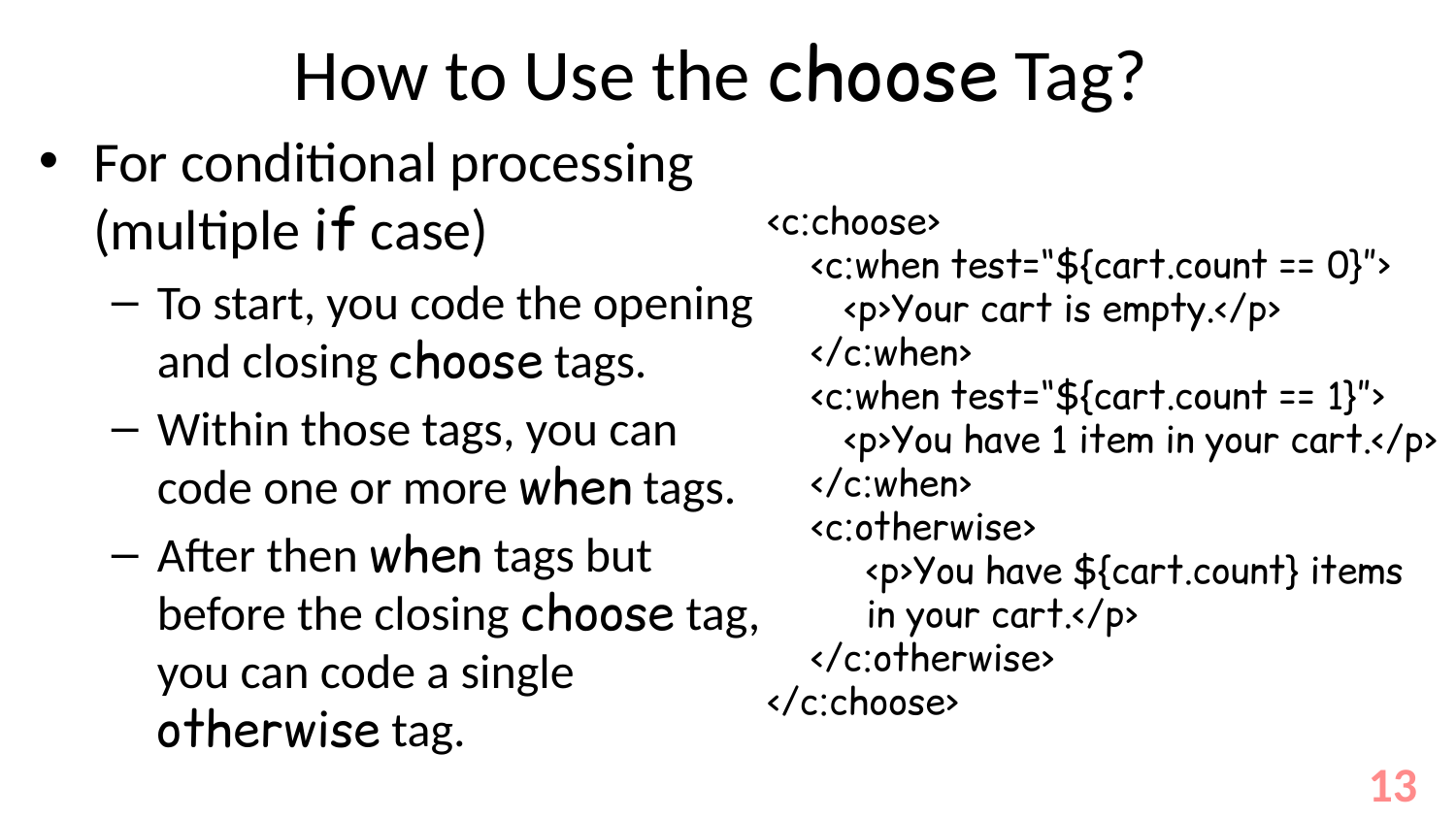

# How to Use the choose Tag?
For conditional processing (multiple if case)
To start, you code the opening and closing choose tags.
Within those tags, you can code one or more when tags.
After then when tags but before the closing choose tag, you can code a single otherwise tag.

<c:choose>
    <c:when test=“${cart.count == 0}”>
       <p>Your cart is empty.</p>
    </c:when>
    <c:when test=“${cart.count == 1}”>
       <p>You have 1 item in your cart.</p>
    </c:when>
    <c:otherwise>
         <p>You have ${cart.count} items
         in your cart.</p>
    </c:otherwise>
</c:choose>
13